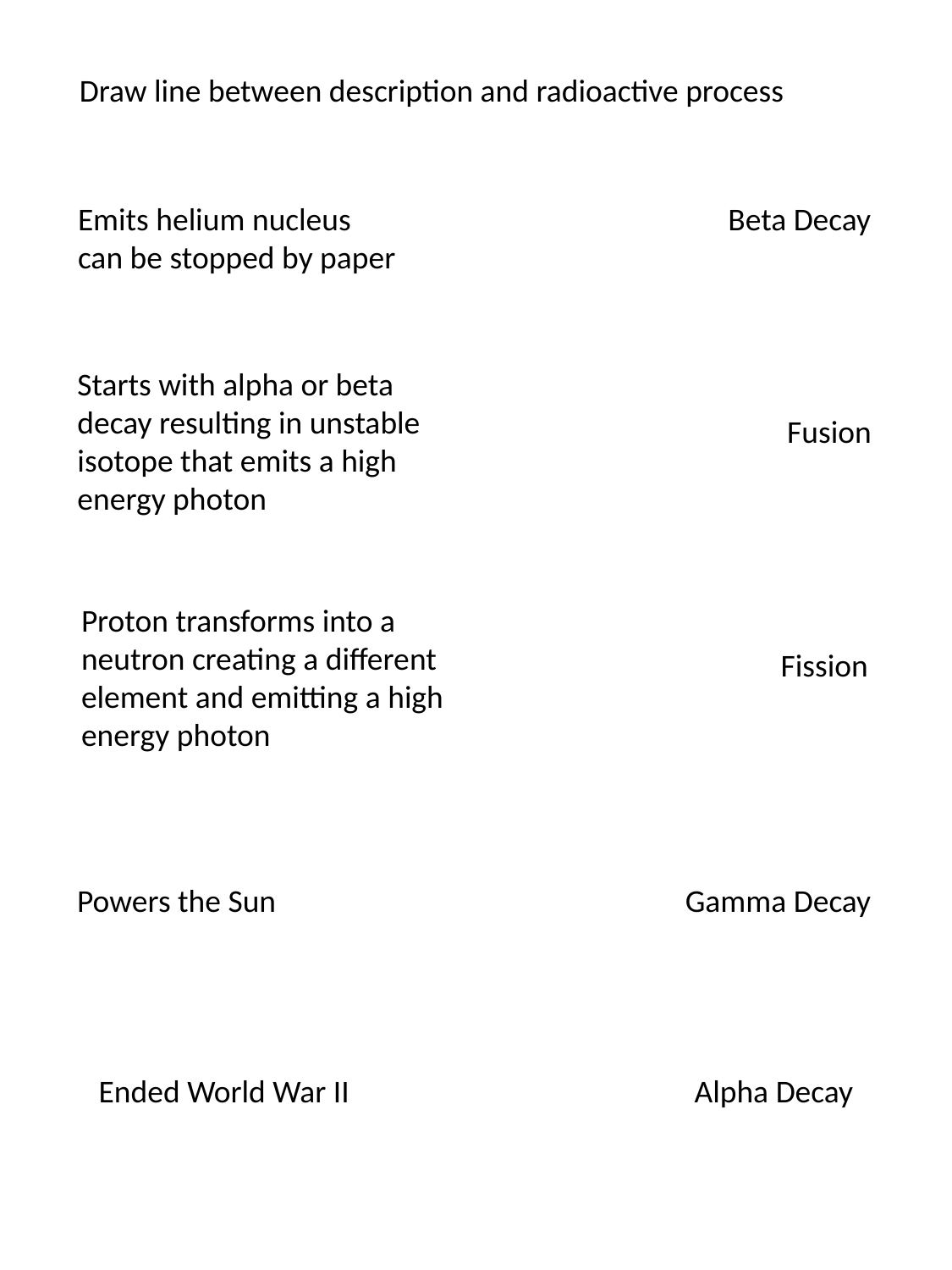

Draw line between description and radioactive process
Emits helium nucleus
can be stopped by paper
Beta Decay
Starts with alpha or beta
decay resulting in unstable
isotope that emits a high
energy photon
Fusion
Proton transforms into a
neutron creating a different
element and emitting a high
energy photon
Fission
Powers the Sun
Gamma Decay
Ended World War II
Alpha Decay